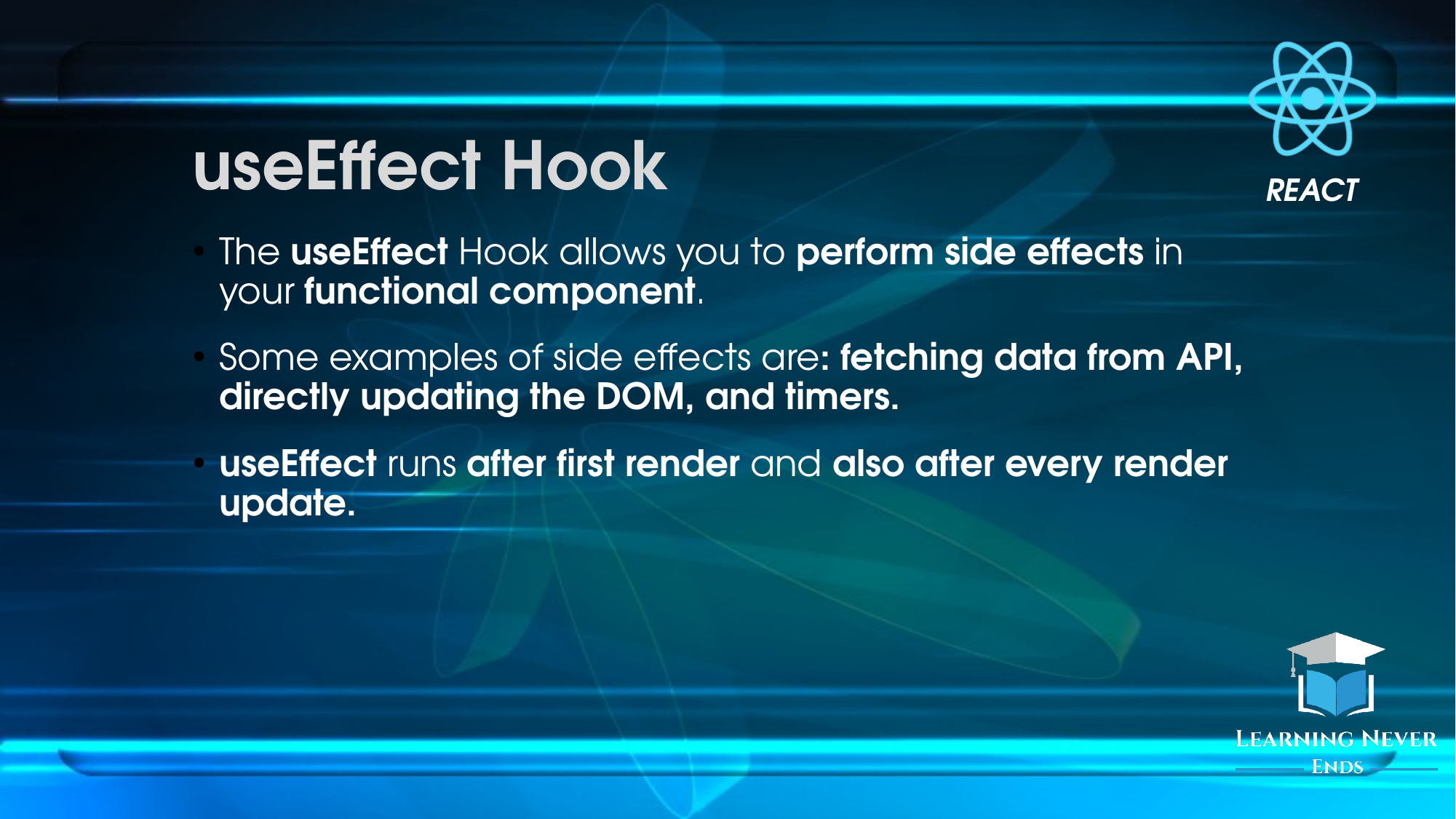

# useEffect Hook
The useEffect Hook allows you to perform side effects in your functional component.
Some examples of side effects are: fetching data from API, directly updating the DOM, and timers.
useEffect runs after first render and also after every render update.